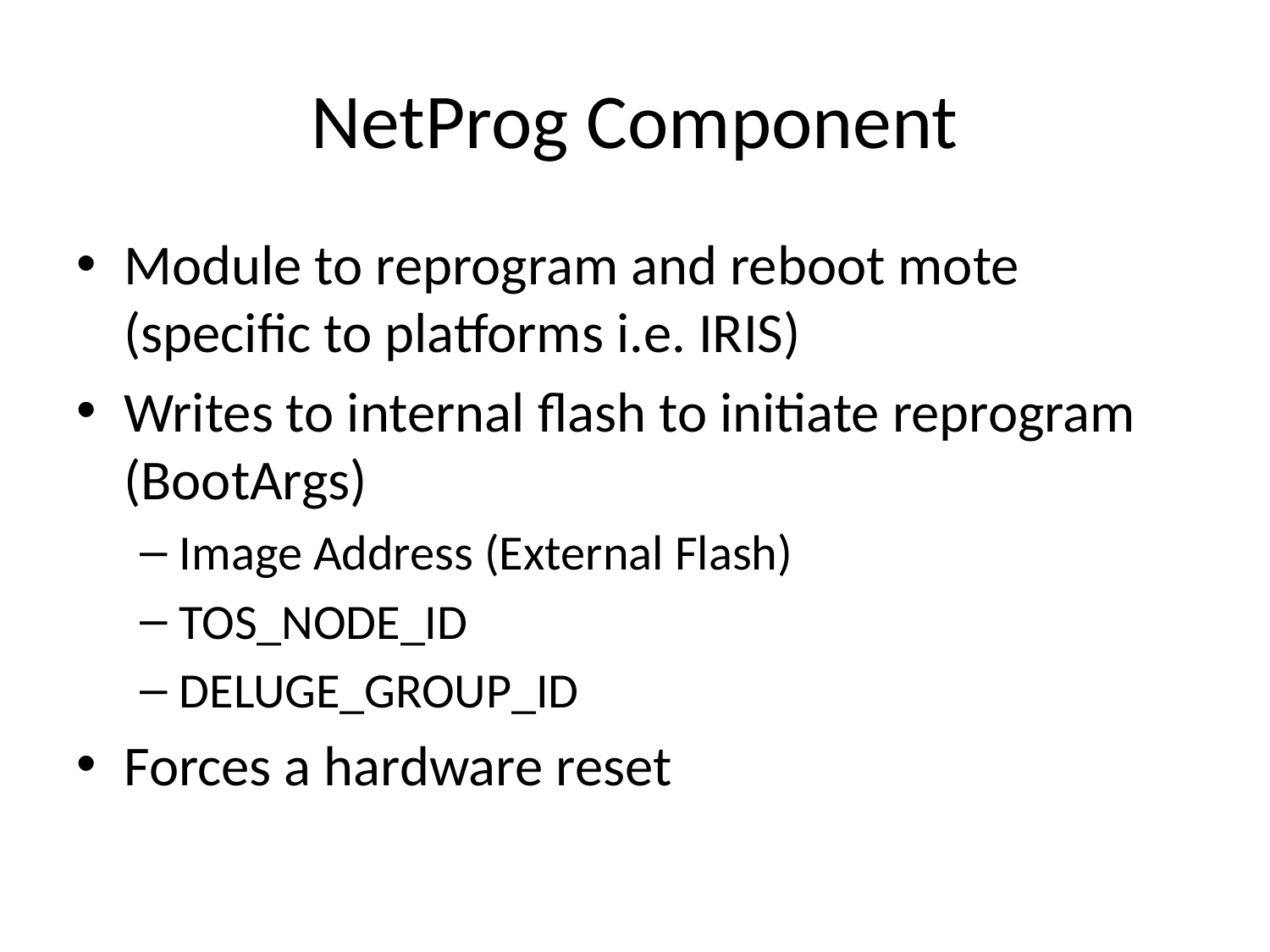

# NetProg Component
Module to reprogram and reboot mote (specific to platforms i.e. IRIS)
Writes to internal flash to initiate reprogram (BootArgs)
Image Address (External Flash)
TOS_NODE_ID
DELUGE_GROUP_ID
Forces a hardware reset